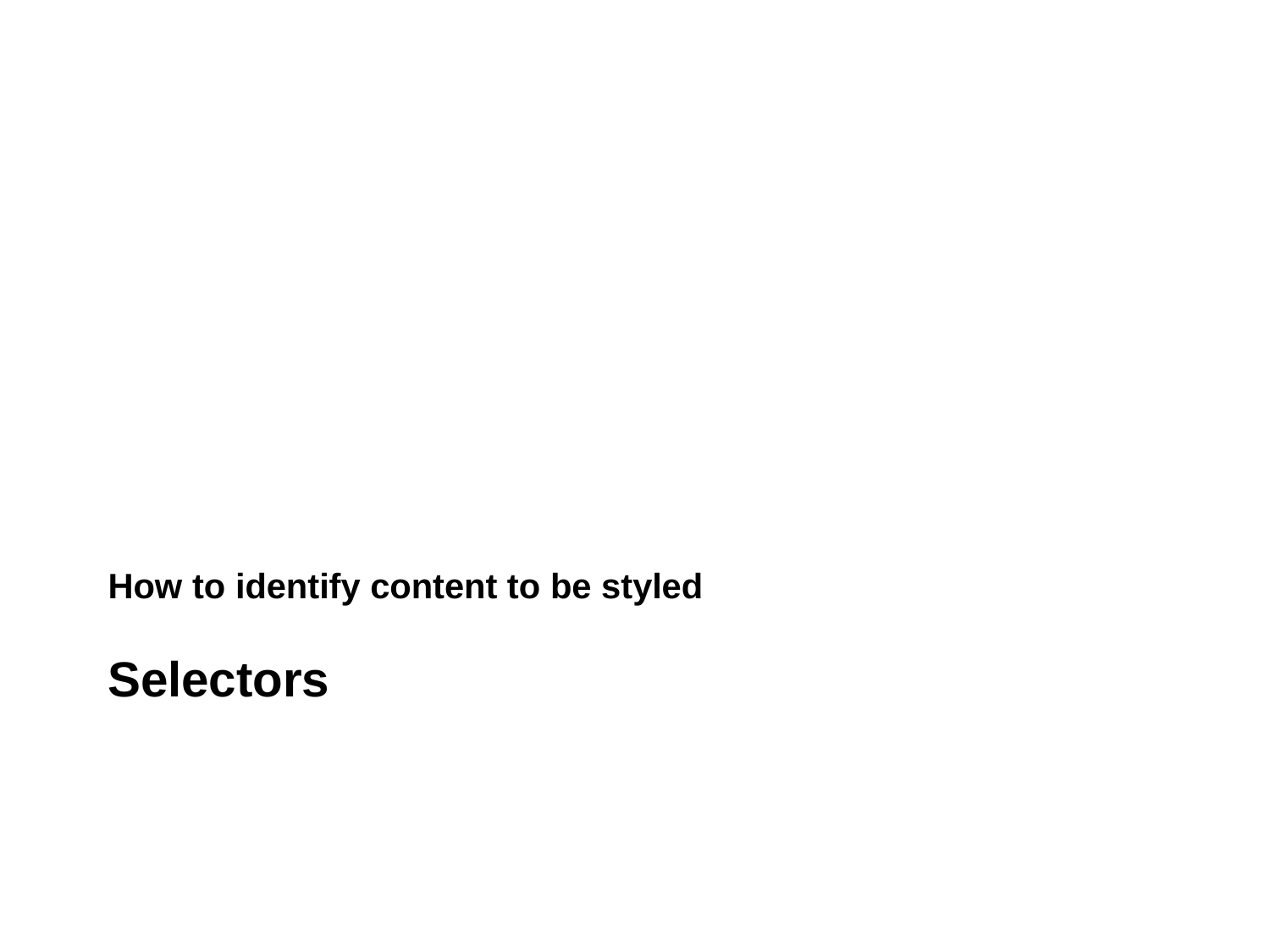

# How to identify content to be styled
Selectors
9